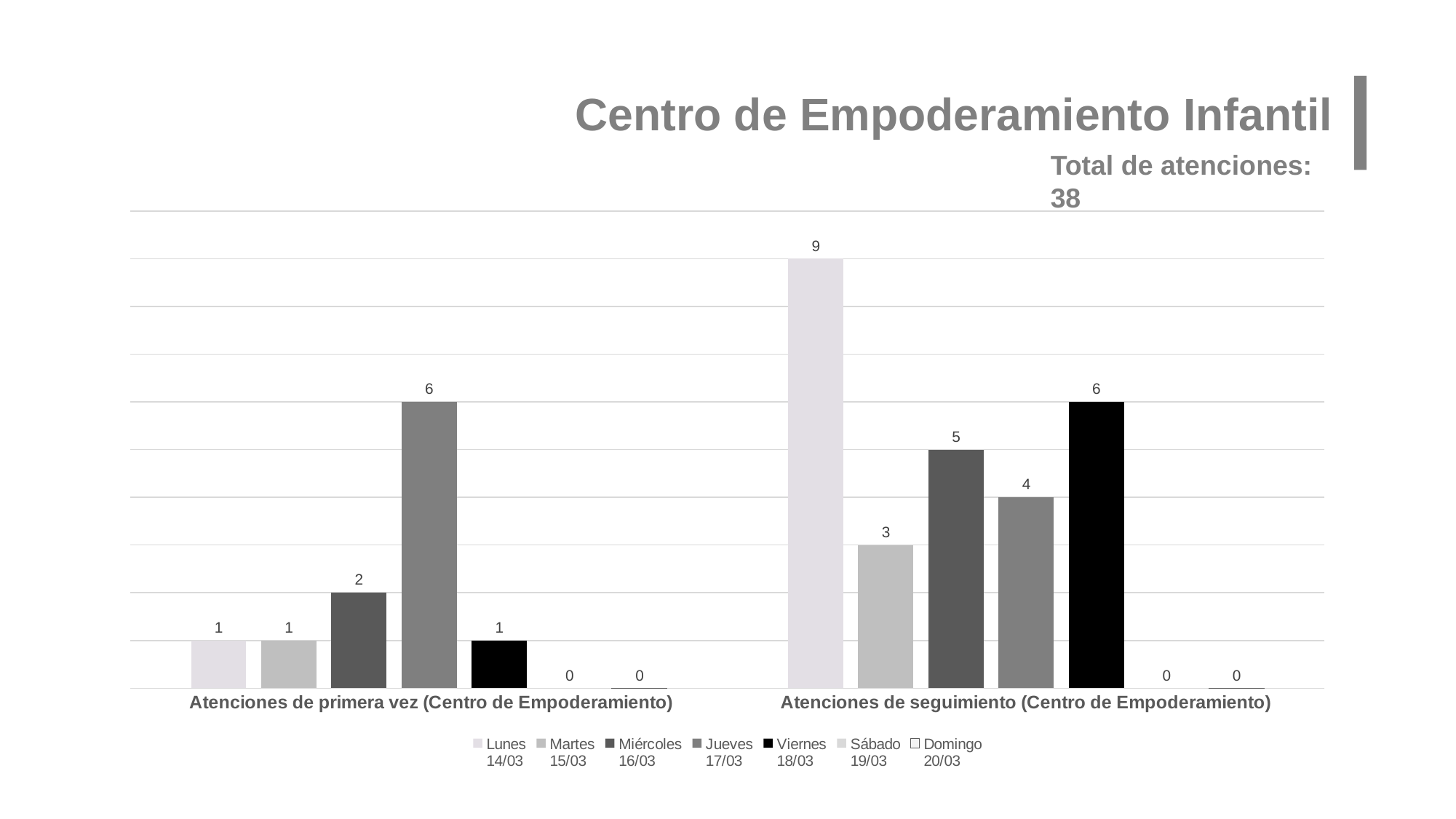

Centro de Empoderamiento Infantil

Total de atenciones: 38

### Chart

| Category | Lunes
14/03 | Martes
15/03 | Miércoles
16/03 | Jueves
17/03 | Viernes
18/03 | Sábado
19/03 | Domingo
20/03 |
|---|---|---|---|---|---|---|---|
|  Atenciones de primera vez (Centro de Empoderamiento) | 1.0 | 1.0 | 2.0 | 6.0 | 1.0 | 0.0 | 0.0 |
| Atenciones de seguimiento (Centro de Empoderamiento) | 9.0 | 3.0 | 5.0 | 4.0 | 6.0 | 0.0 | 0.0 |